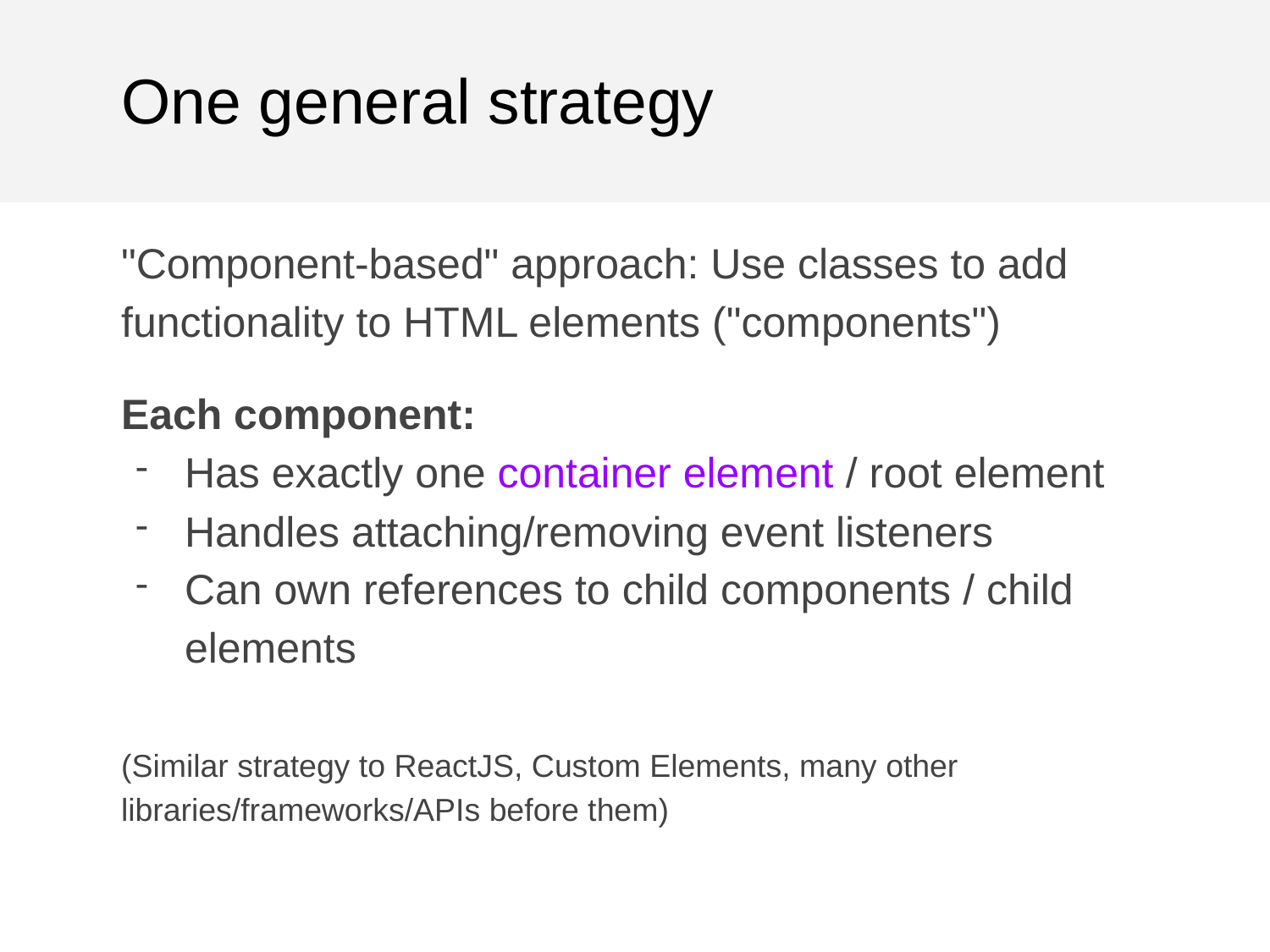

One general strategy
"Component-based" approach: Use classes to add functionality to HTML elements ("components")

Each component:
Has exactly one container element / root element
Handles attaching/removing event listeners
Can own references to child components / child elements

(Similar strategy to ReactJS, Custom Elements, many other libraries/frameworks/APIs before them)